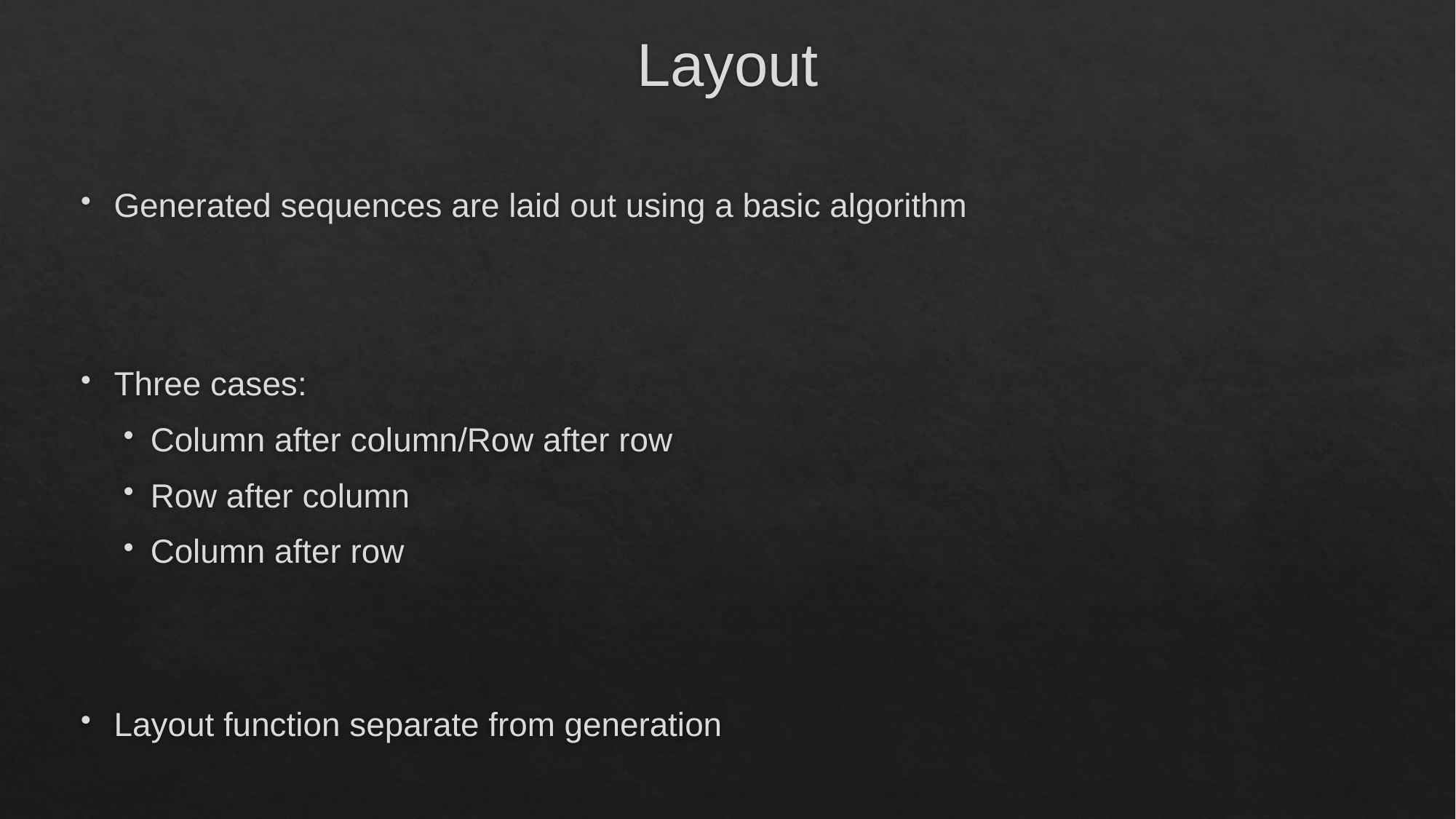

# Layout
Generated sequences are laid out using a basic algorithm

Three cases:
Column after column/Row after row
Row after column
Column after row

Layout function separate from generation